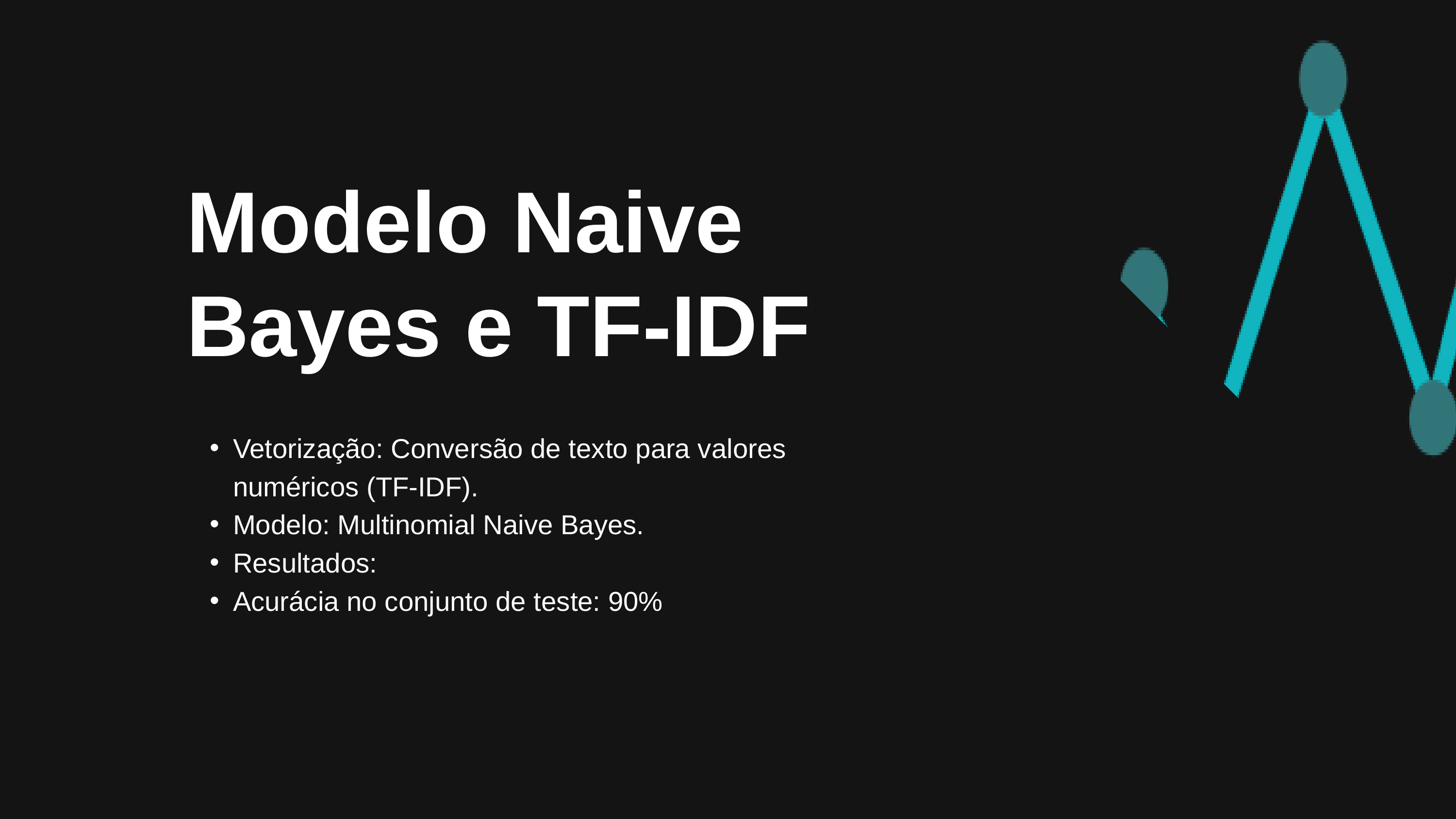

Modelo Naive Bayes e TF-IDF
Vetorização: Conversão de texto para valores numéricos (TF-IDF).
Modelo: Multinomial Naive Bayes.
Resultados:
Acurácia no conjunto de teste: 90%